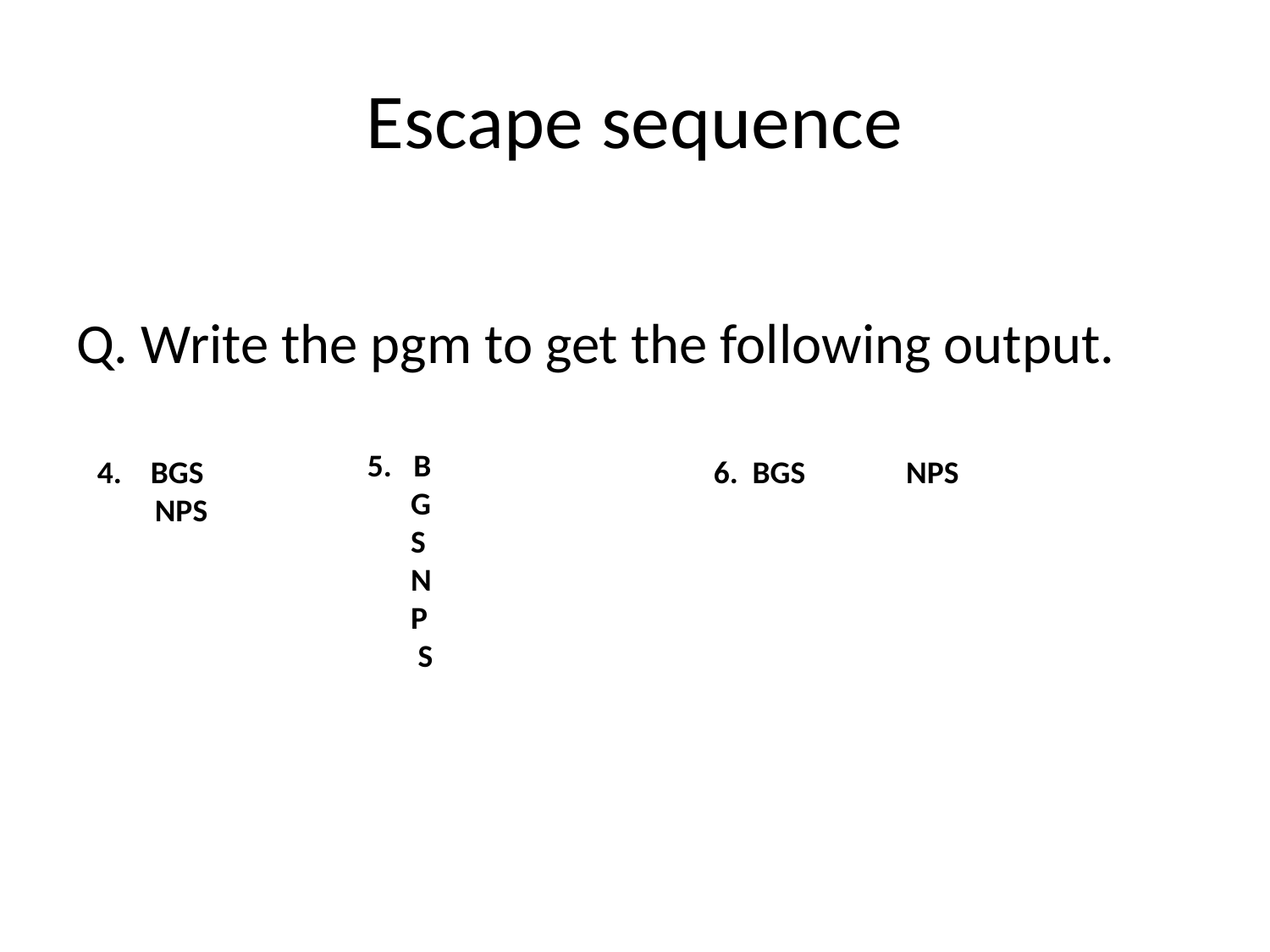

# Escape sequence

Q. Write the pgm to get the following output.
5.   B
      G
      S
      N
      P
       S
4.    BGS
        NPS
6.  BGS              NPS